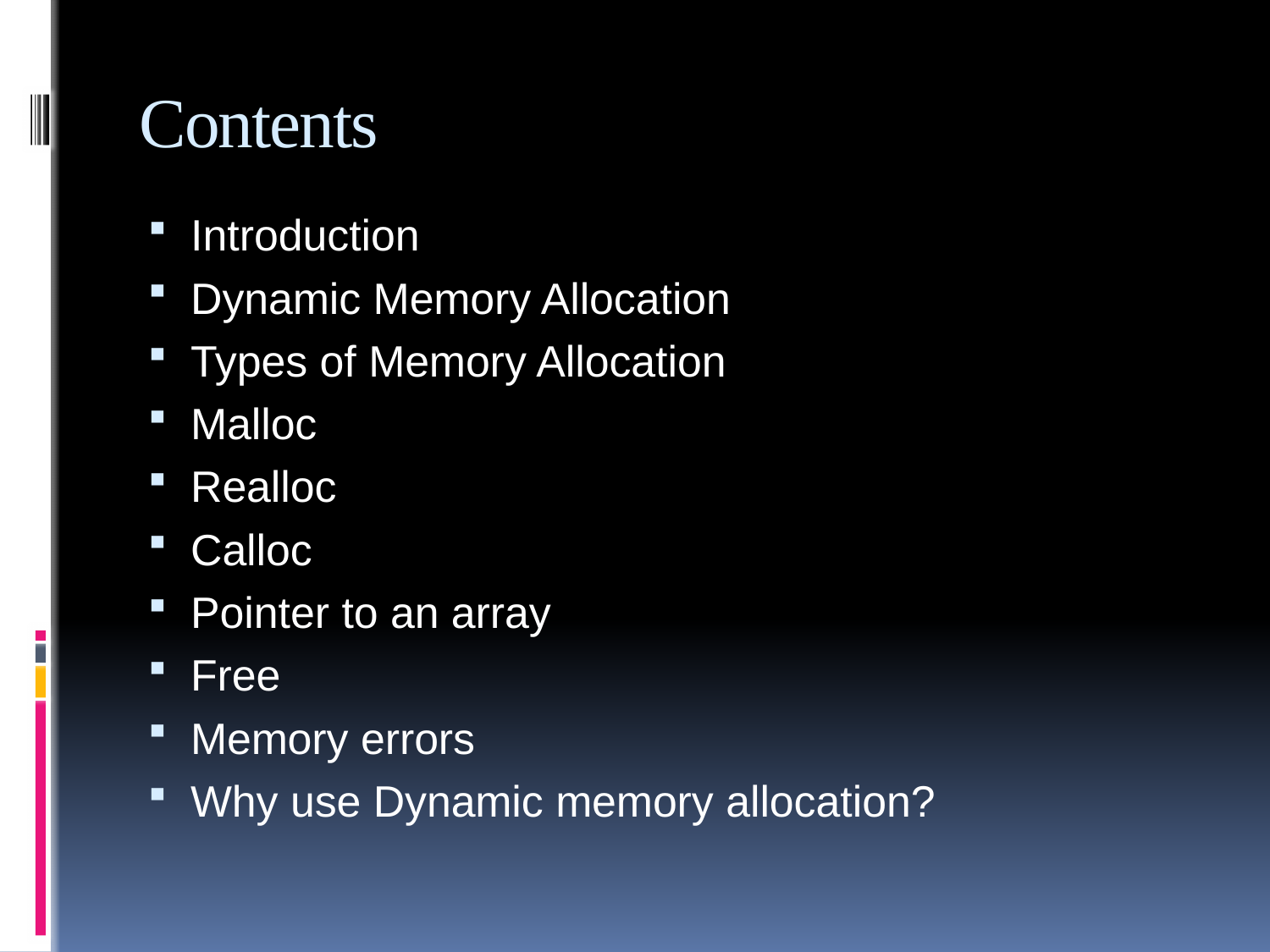

# Contents
Introduction
Dynamic Memory Allocation
Types of Memory Allocation
Malloc
Realloc
Calloc
Pointer to an array
Free
Memory errors
Why use Dynamic memory allocation?